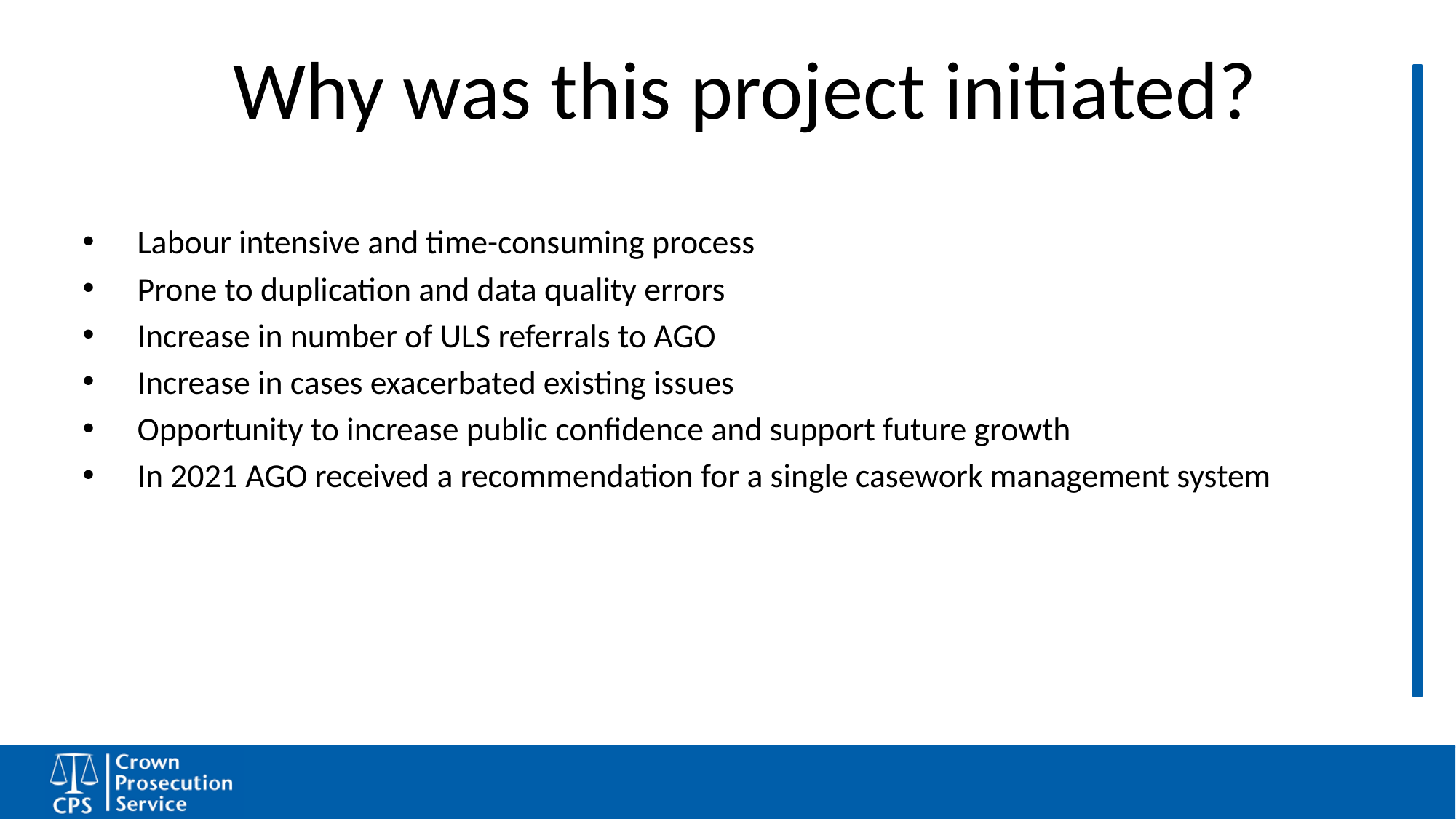

# Why was this project initiated?

Labour intensive and time-consuming process
Prone to duplication and data quality errors
Increase in number of ULS referrals to AGO
Increase in cases exacerbated existing issues
Opportunity to increase public confidence and support future growth
In 2021 AGO received a recommendation for a single casework management system